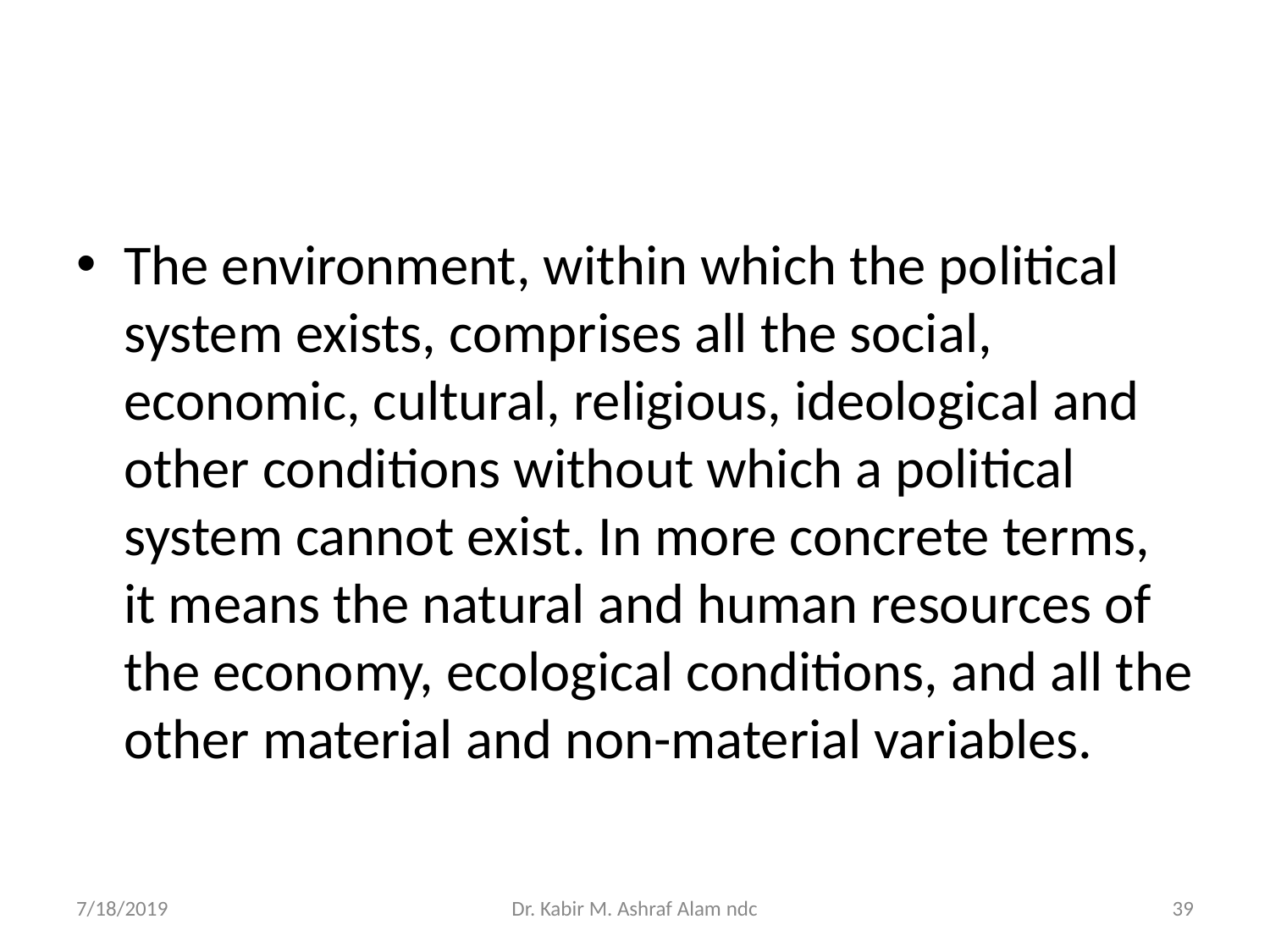

#
The environment, within which the political system exists, comprises all the social, economic, cultural, religious, ideological and other conditions without which a political system cannot exist. In more concrete terms, it means the natural and human resources of the economy, ecological conditions, and all the other material and non-material variables.

7/18/2019
Dr. Kabir M. Ashraf Alam ndc
39